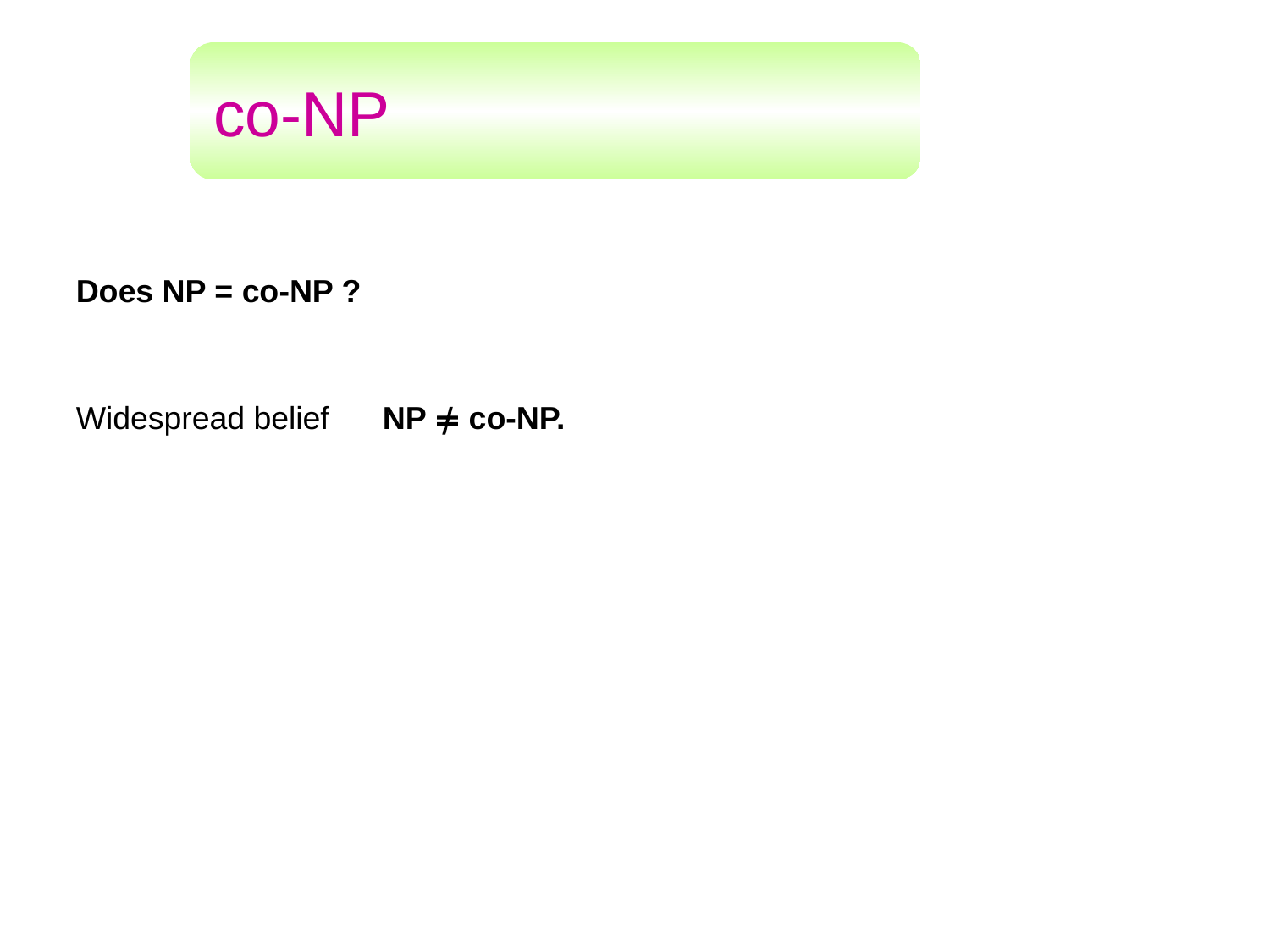

co-NP
Does NP = co-NP ?

Widespread belief
NP ≠ co-NP.